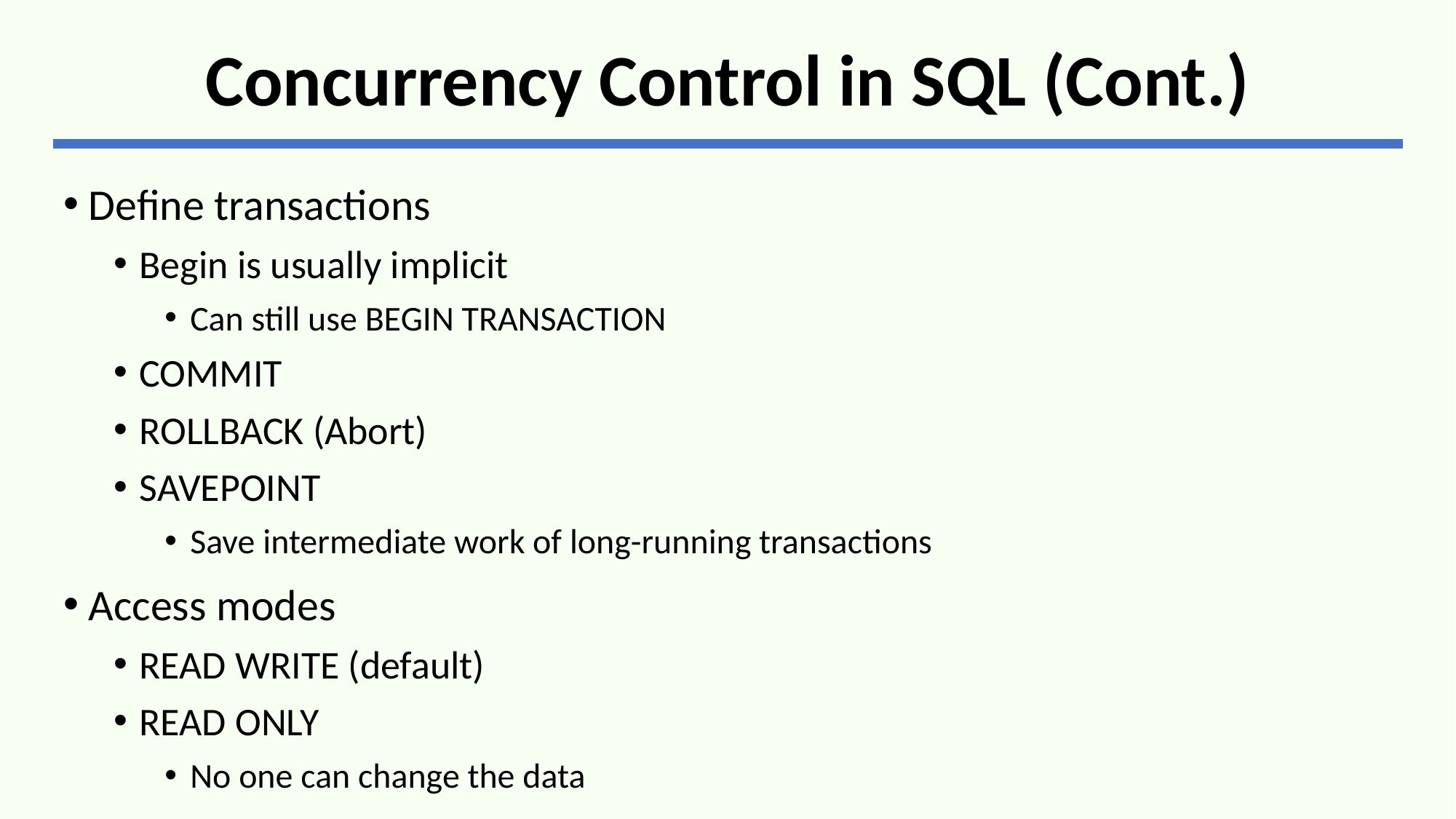

# Concurrency Control in SQL (Cont.)
Define transactions
Begin is usually implicit
Can still use BEGIN TRANSACTION
COMMIT
ROLLBACK (Abort)
SAVEPOINT
Save intermediate work of long-running transactions
Access modes
READ WRITE (default)
READ ONLY
No one can change the data